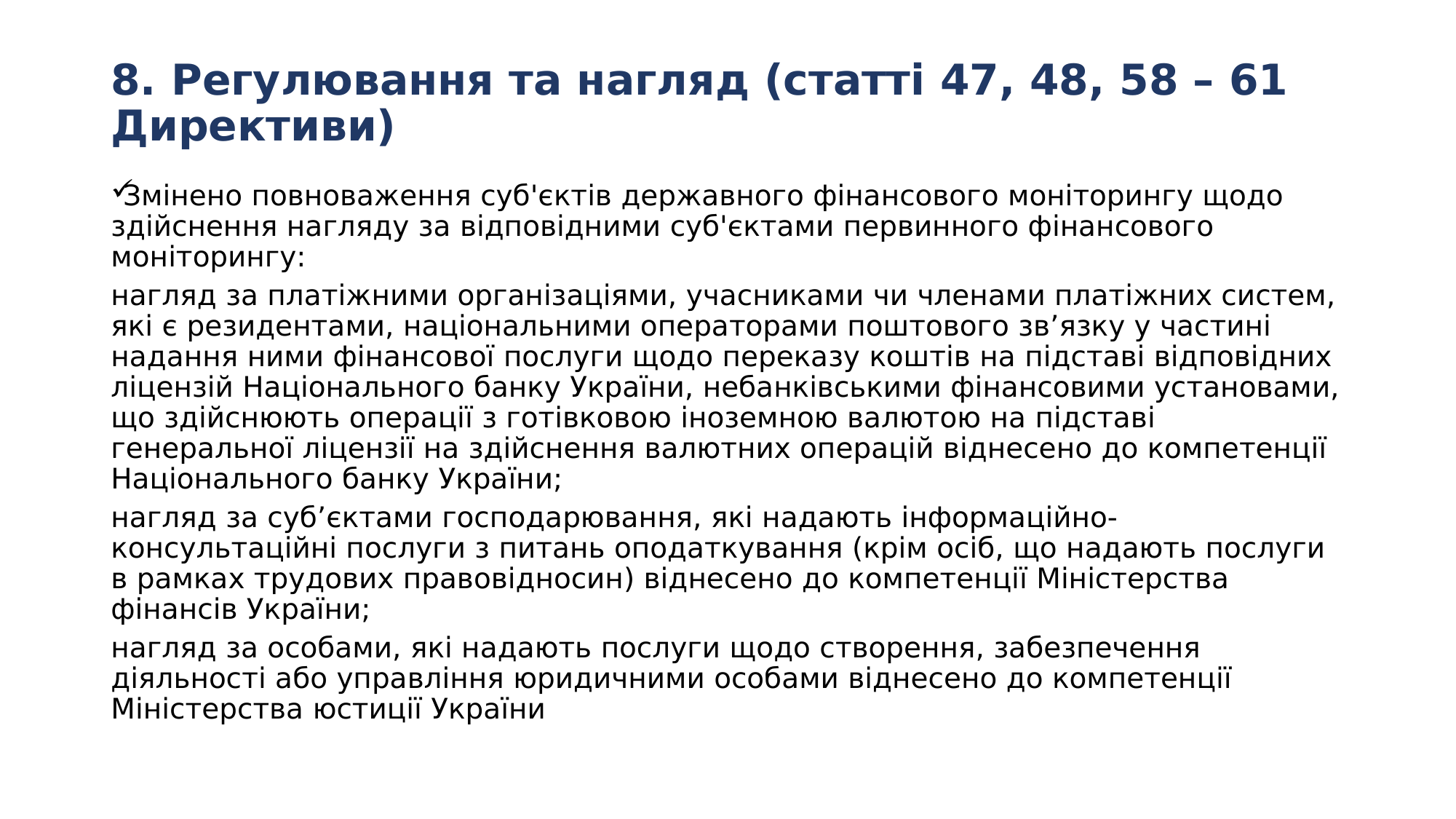

# 8. Регулювання та нагляд (статті 47, 48, 58 – 61 Директиви)
Змінено повноваження суб'єктів державного фінансового моніторингу щодо здійснення нагляду за відповідними суб'єктами первинного фінансового моніторингу:
нагляд за платіжними організаціями, учасниками чи членами платіжних систем, які є резидентами, національними операторами поштового зв’язку у частині надання ними фінансової послуги щодо переказу коштів на підставі відповідних ліцензій Національного банку України, небанківськими фінансовими установами, що здійснюють операції з готівковою іноземною валютою на підставі генеральної ліцензії на здійснення валютних операцій віднесено до компетенції Національного банку України;
нагляд за суб’єктами господарювання, які надають інформаційно-консультаційні послуги з питань оподаткування (крім осіб, що надають послуги в рамках трудових правовідносин) віднесено до компетенції Міністерства фінансів України;
нагляд за особами, які надають послуги щодо створення, забезпечення діяльності або управління юридичними особами віднесено до компетенції Міністерства юстиції України